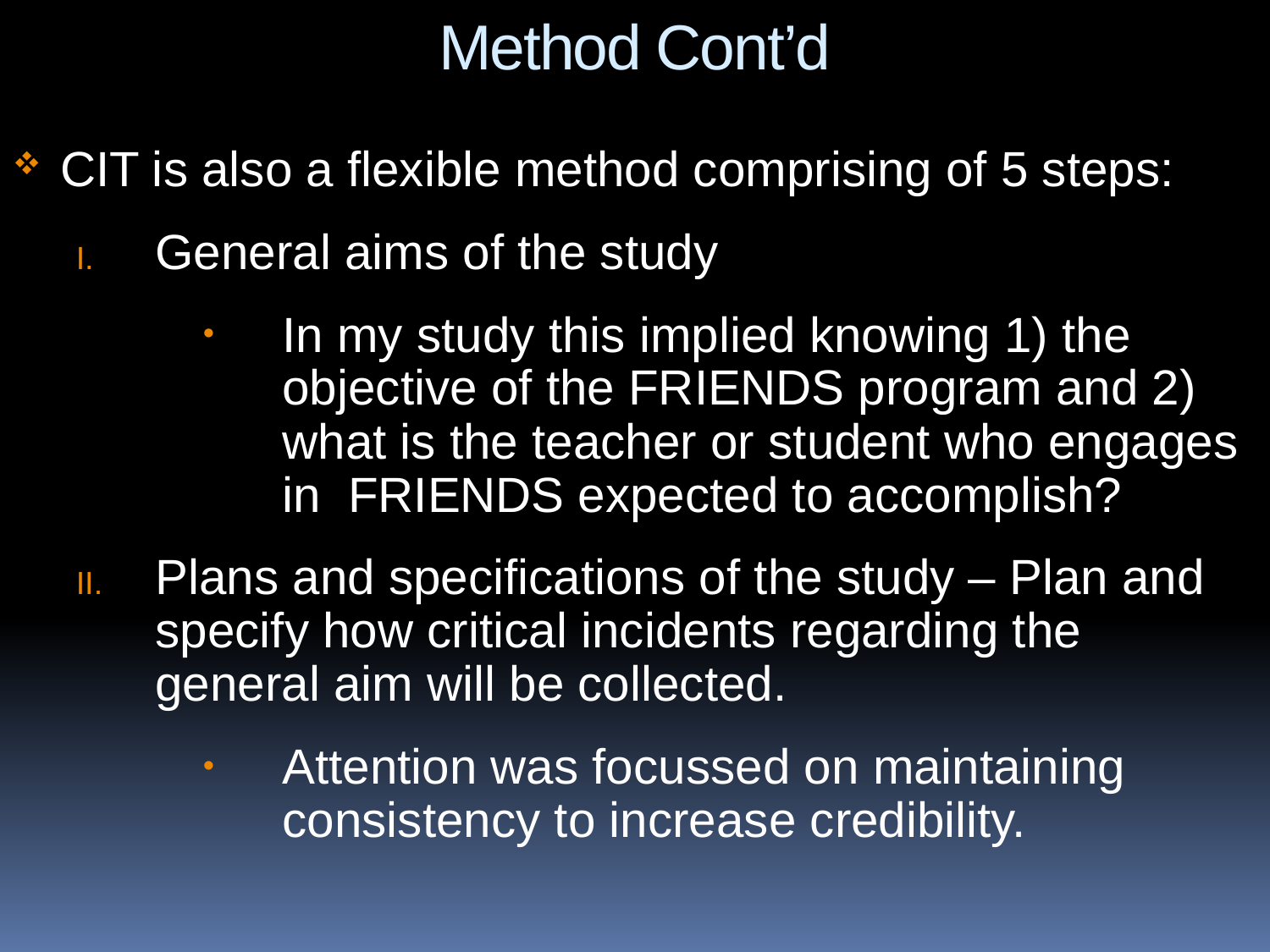

Method Cont’d
CIT is also a flexible method comprising of 5 steps:
General aims of the study
In my study this implied knowing 1) the objective of the FRIENDS program and 2) what is the teacher or student who engages in  FRIENDS expected to accomplish?
Plans and specifications of the study – Plan and specify how critical incidents regarding the general aim will be collected.
Attention was focussed on maintaining consistency to increase credibility.